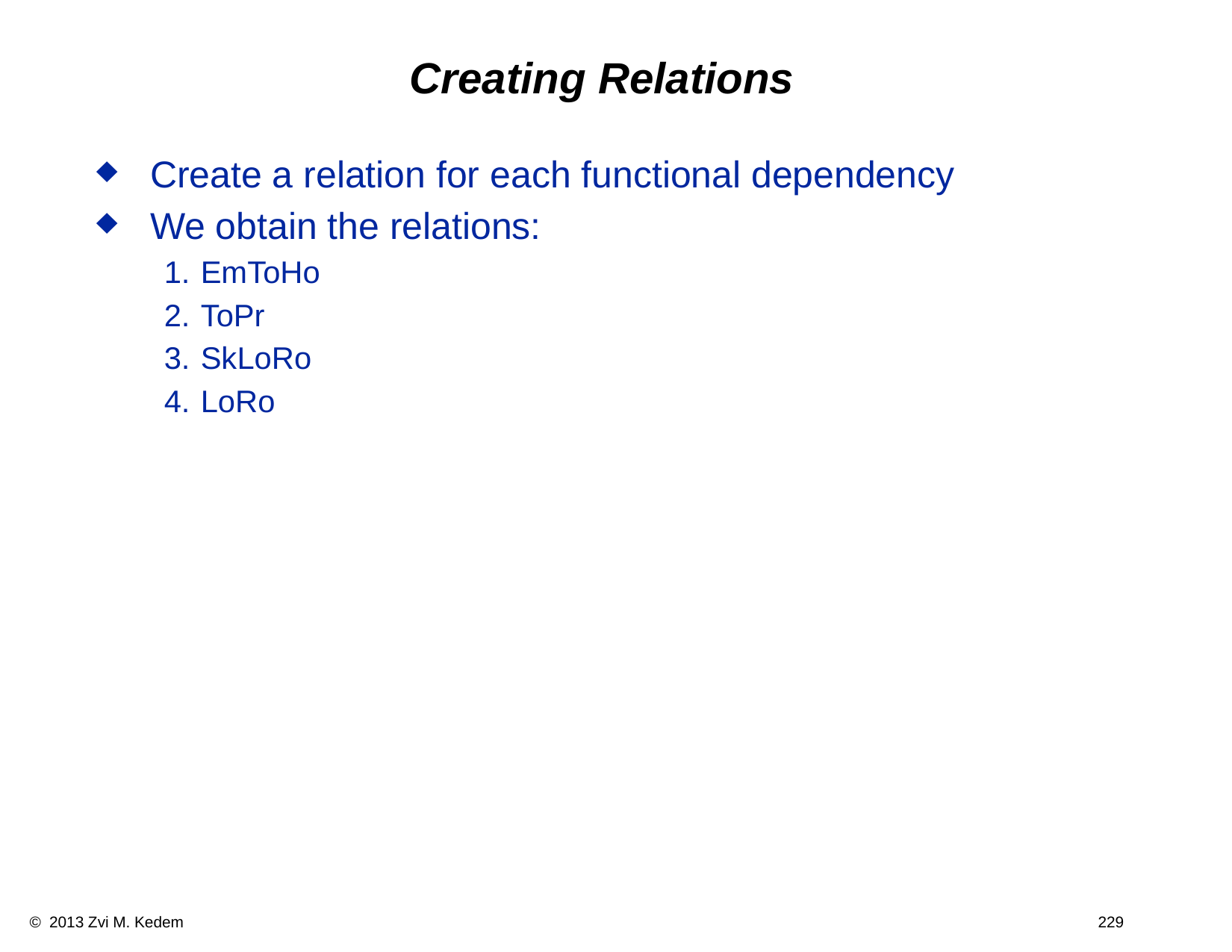

# Creating Relations
Create a relation for each functional dependency
We obtain the relations:
EmToHo
ToPr
SkLoRo
LoRo